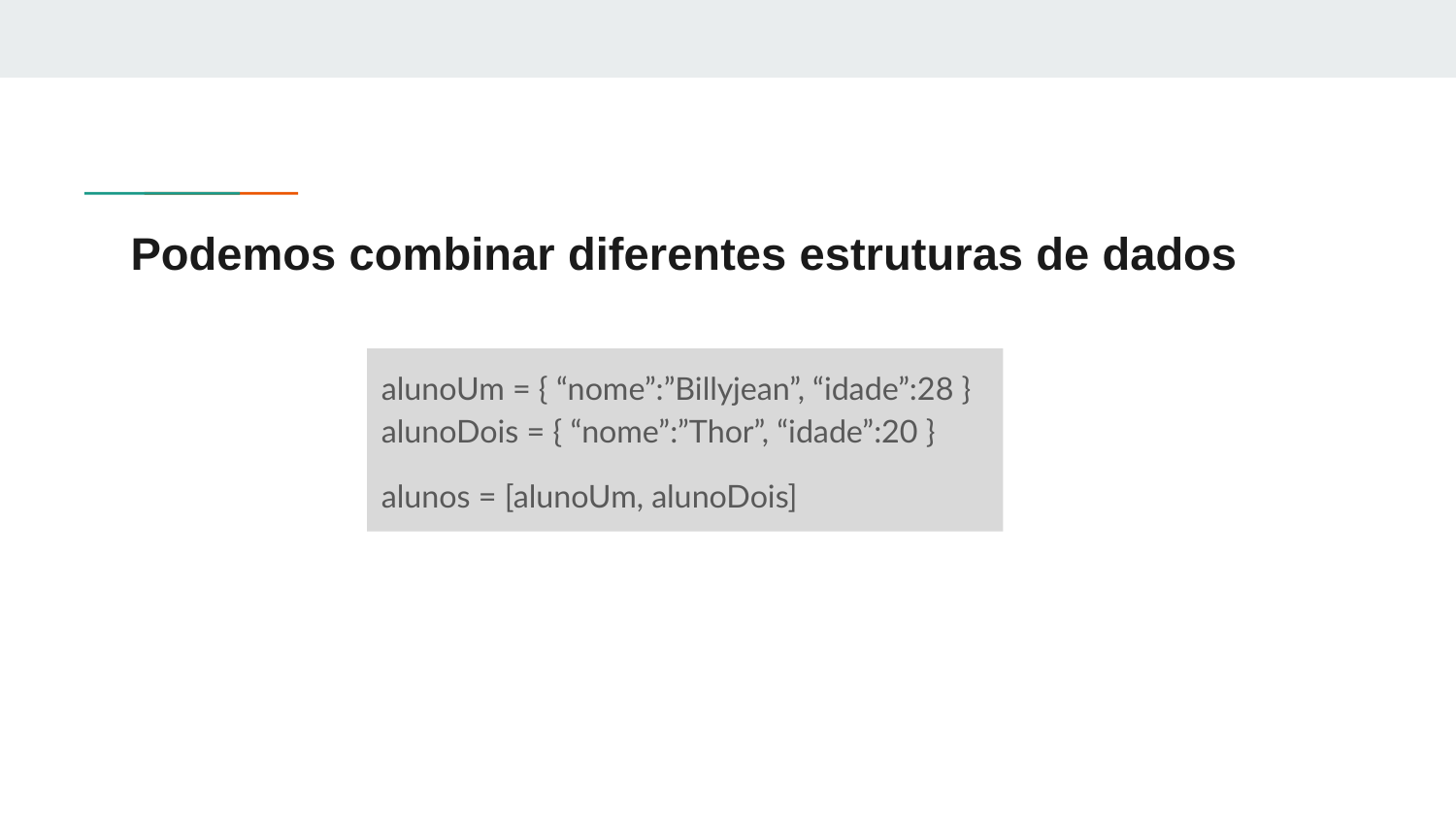

# Podemos combinar diferentes estruturas de dados
alunoUm = { “nome”:”Billyjean”, “idade”:28 }
alunoDois = { “nome”:”Thor”, “idade”:20 }
alunos = [alunoUm, alunoDois]